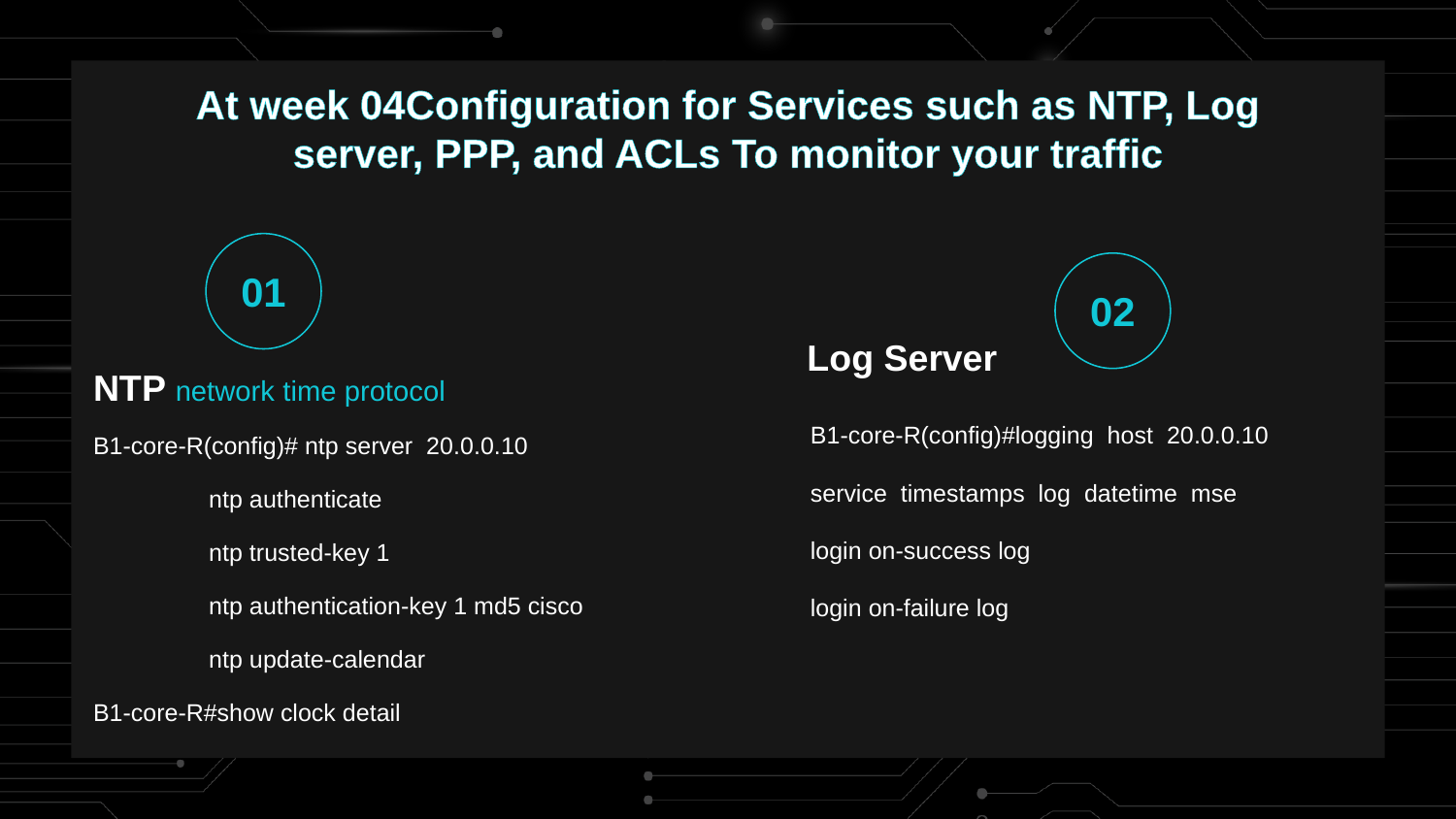

# At week 04Configuration for Services such as NTP, Log server, PPP, and ACLs To monitor your traffic
01
NTP network time protocol
B1-core-R(config)# ntp server  20.0.0.10
                 ntp authenticate
                 ntp trusted-key 1
                 ntp authentication-key 1 md5 cisco
                 ntp update-calendar
B1-core-R#show clock detail
02
Log Server
B1-core-R(config)#logging  host  20.0.0.10
service  timestamps  log  datetime  mse
login on-success log
login on-failure log